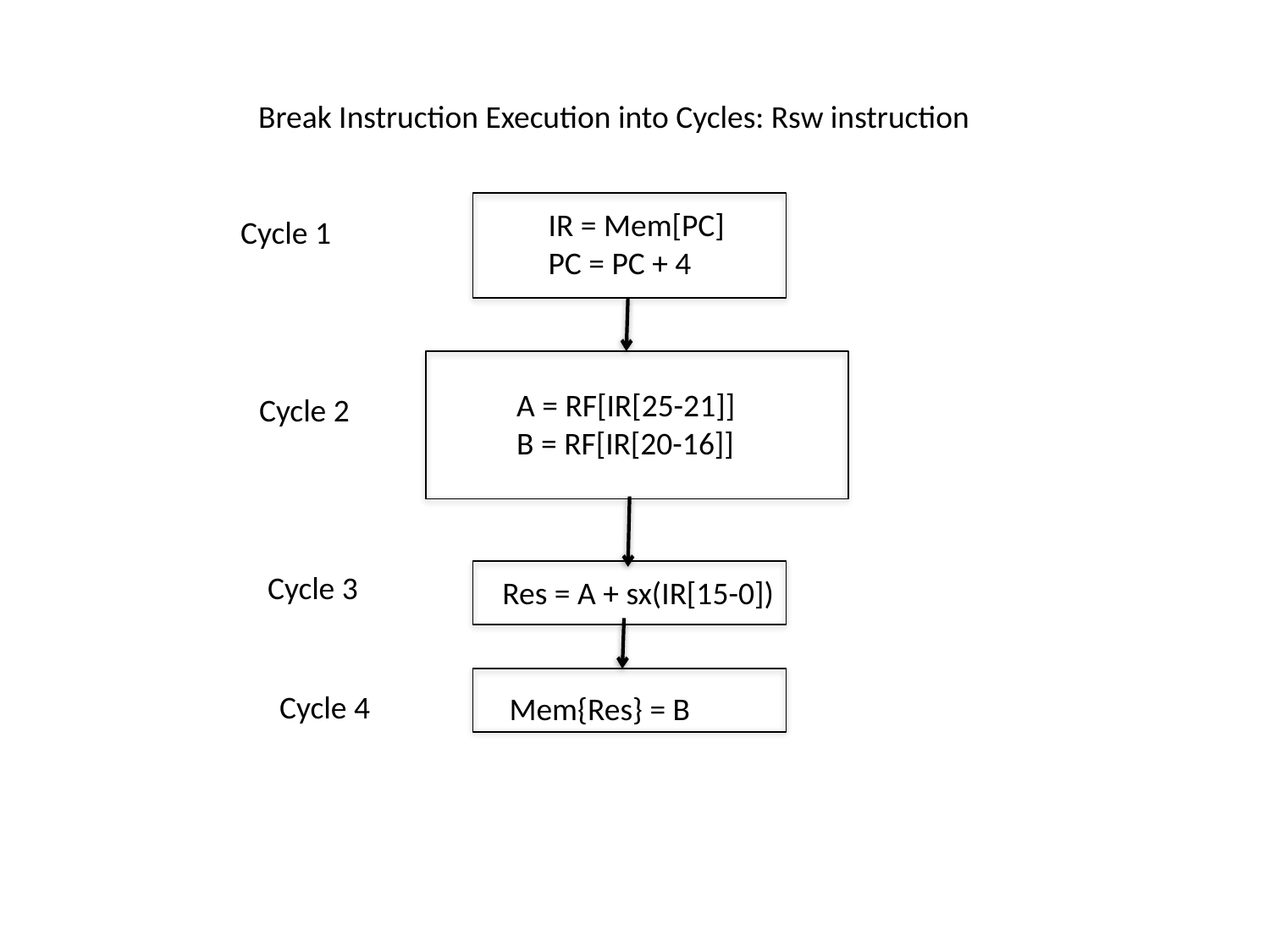

Break Instruction Execution into Cycles: Rsw instruction

IR = Mem[PC]
PC = PC + 4
Cycle 1

A = RF[IR[25-21]]
B = RF[IR[20-16]]

Cycle 2

Cycle 3

Res = A + sx(IR[15-0])

Cycle 4
Mem{Res} = B